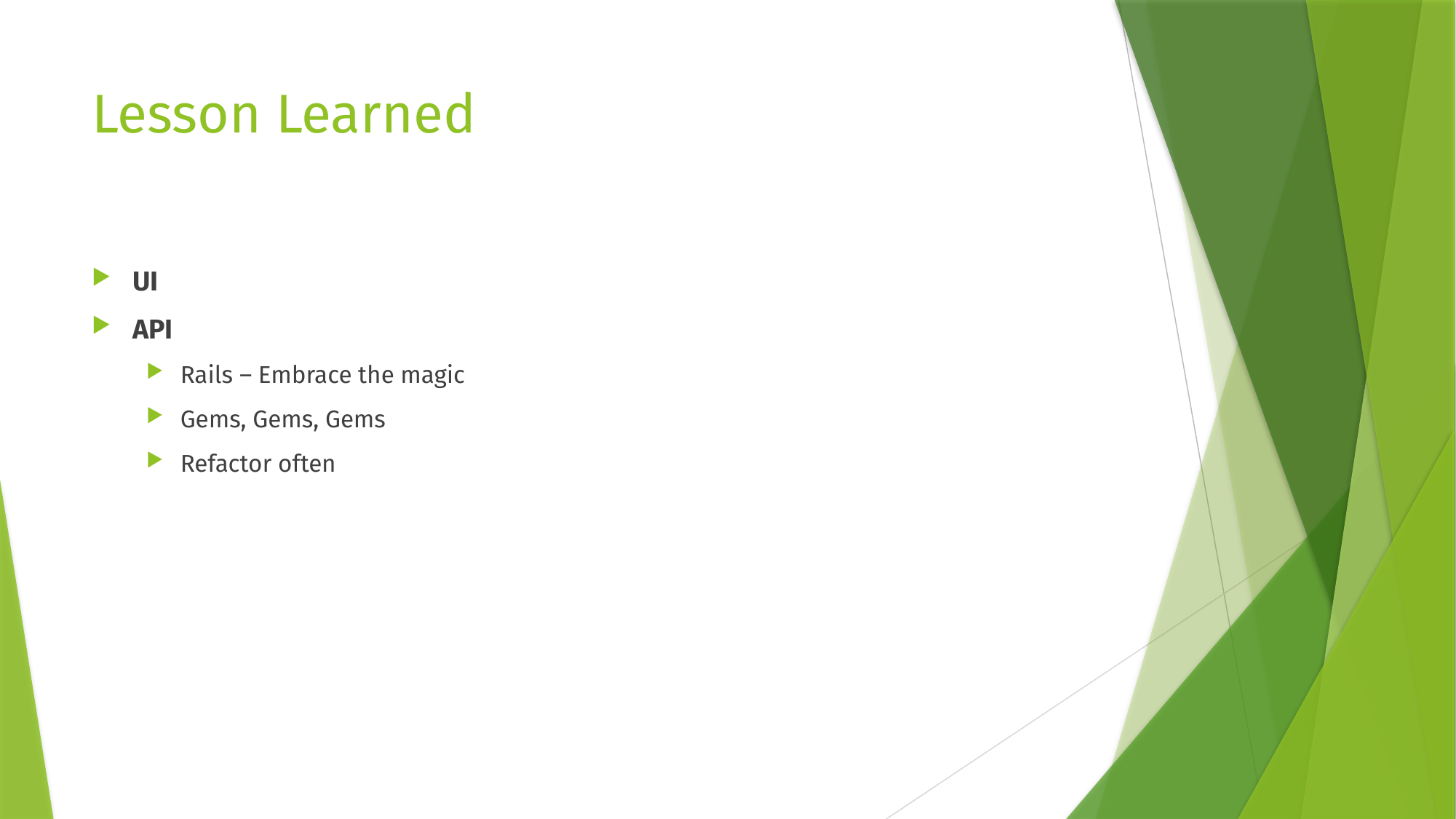

# Lesson Learned
UI
API
Rails – Embrace the magic
Gems, Gems, Gems
Refactor often